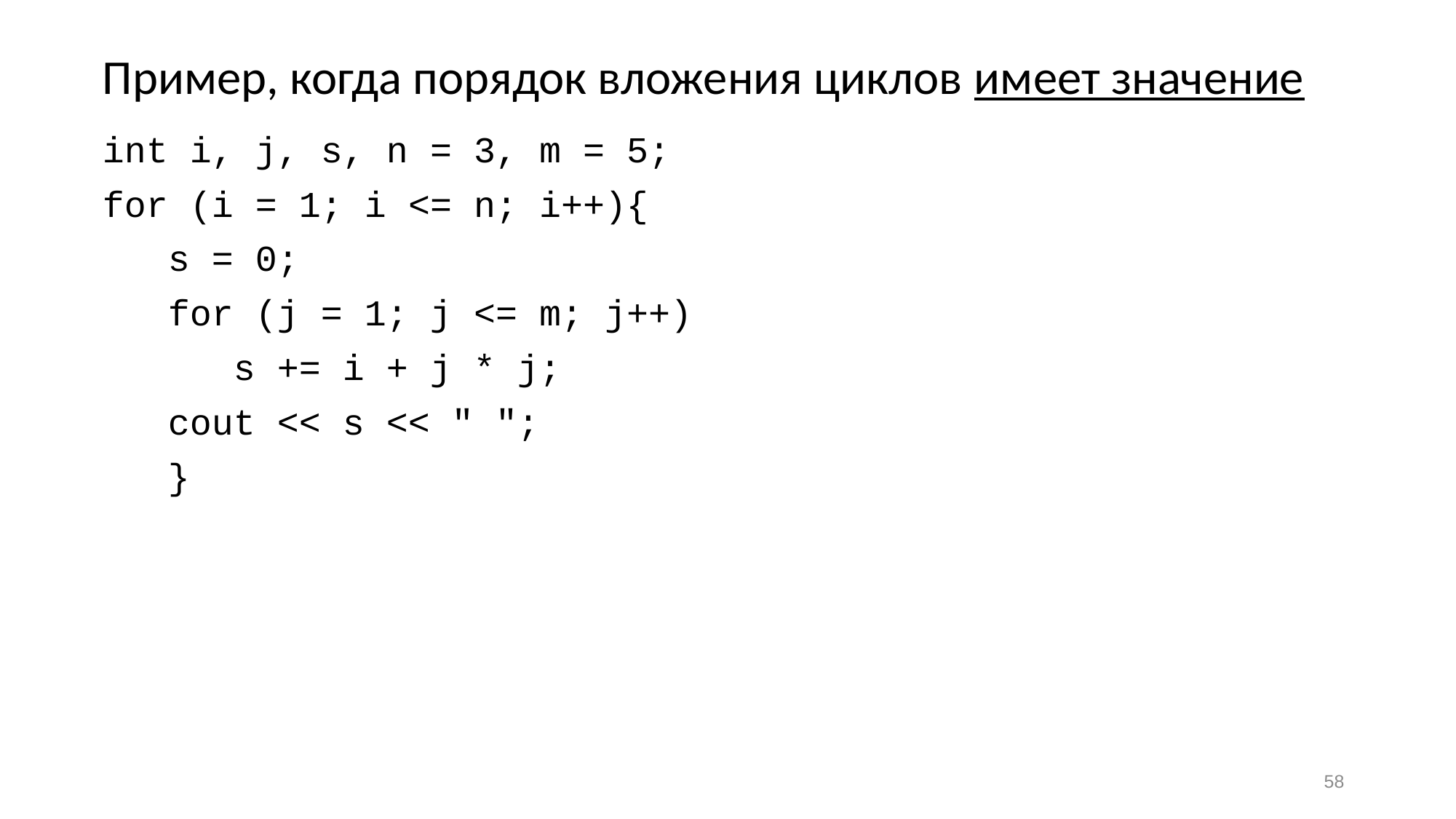

# Пример, когда порядок вложения циклов имеет значение
int i, j, s, n = 3, m = 5;
for (i = 1; i <= n; i++){
   s = 0;
   for (j = 1; j <= m; j++)
      s += i + j * j;
   cout << s << " ";
   }
58